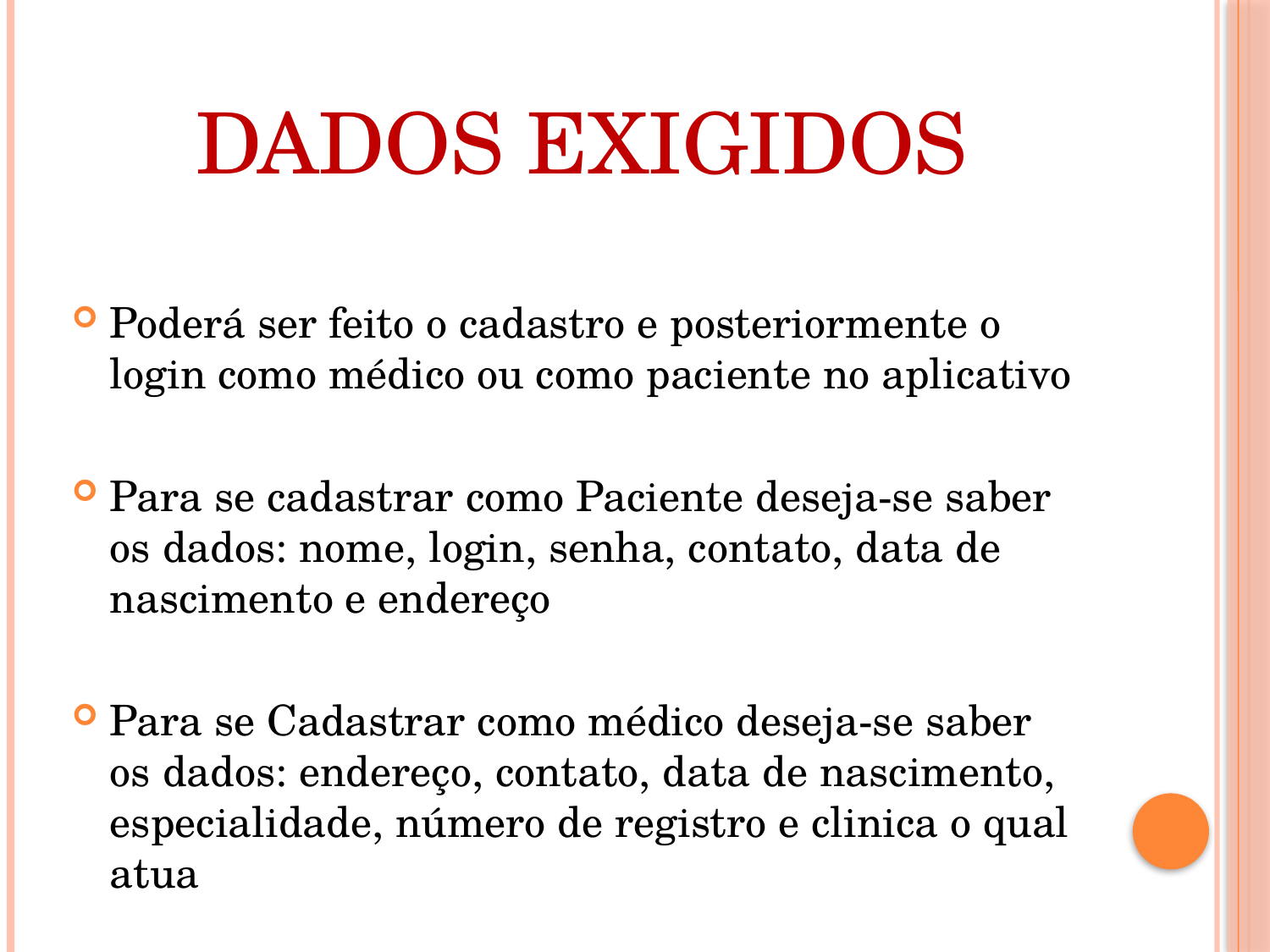

# Dados exigidos

Poderá ser feito o cadastro e posteriormente o login como médico ou como paciente no aplicativo

Para se cadastrar como Paciente deseja-se saber os dados: nome, login, senha, contato, data de nascimento e endereço

Para se Cadastrar como médico deseja-se saber os dados: endereço, contato, data de nascimento, especialidade, número de registro e clinica o qual atua